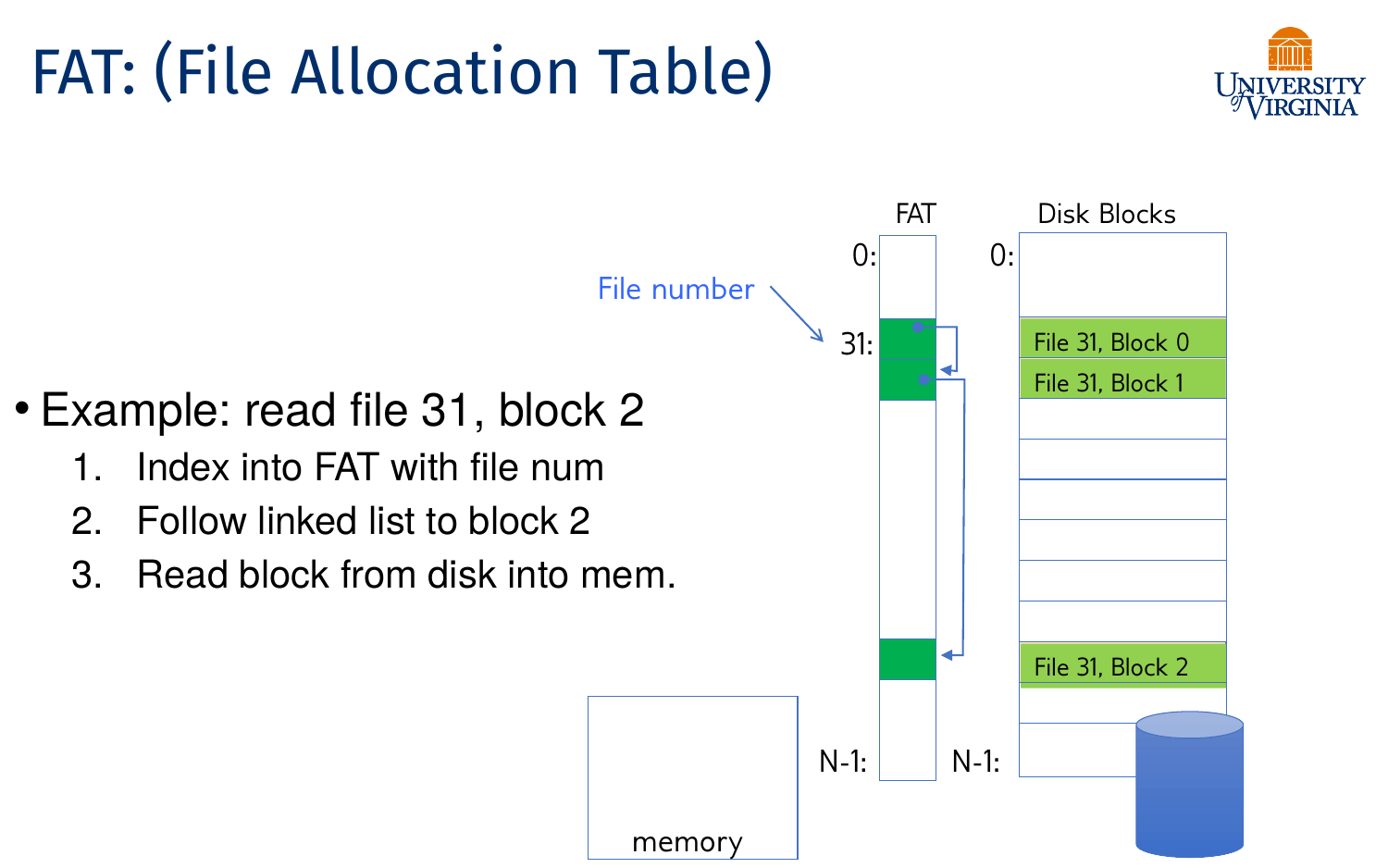

# FAT: (File Allocation Table)
FAT
Disk Blocks
0:
0:

File number
31:

Example: read file 31, block 2
Index into FAT with file num
Follow linked list to block 2
Read block from disk into mem.

File 31, Block 0

File 31, Block 1

File 31, Block 2

N-1:
N-1:
memory